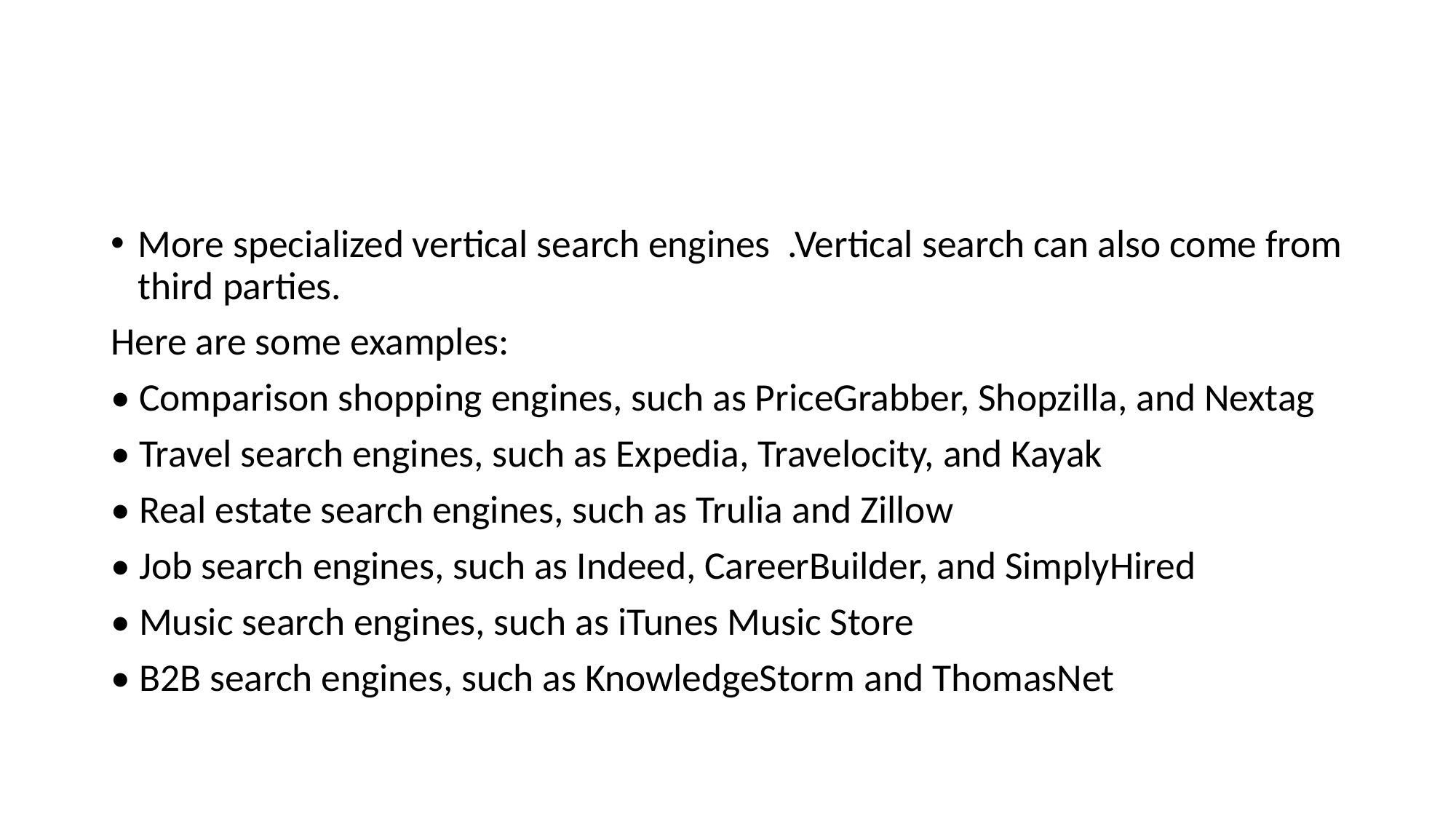

#
More specialized vertical search engines  .Vertical search can also come from third parties.
Here are some examples:
• Comparison shopping engines, such as PriceGrabber, Shopzilla, and Nextag
• Travel search engines, such as Expedia, Travelocity, and Kayak
• Real estate search engines, such as Trulia and Zillow
• Job search engines, such as Indeed, CareerBuilder, and SimplyHired
• Music search engines, such as iTunes Music Store
• B2B search engines, such as KnowledgeStorm and ThomasNet